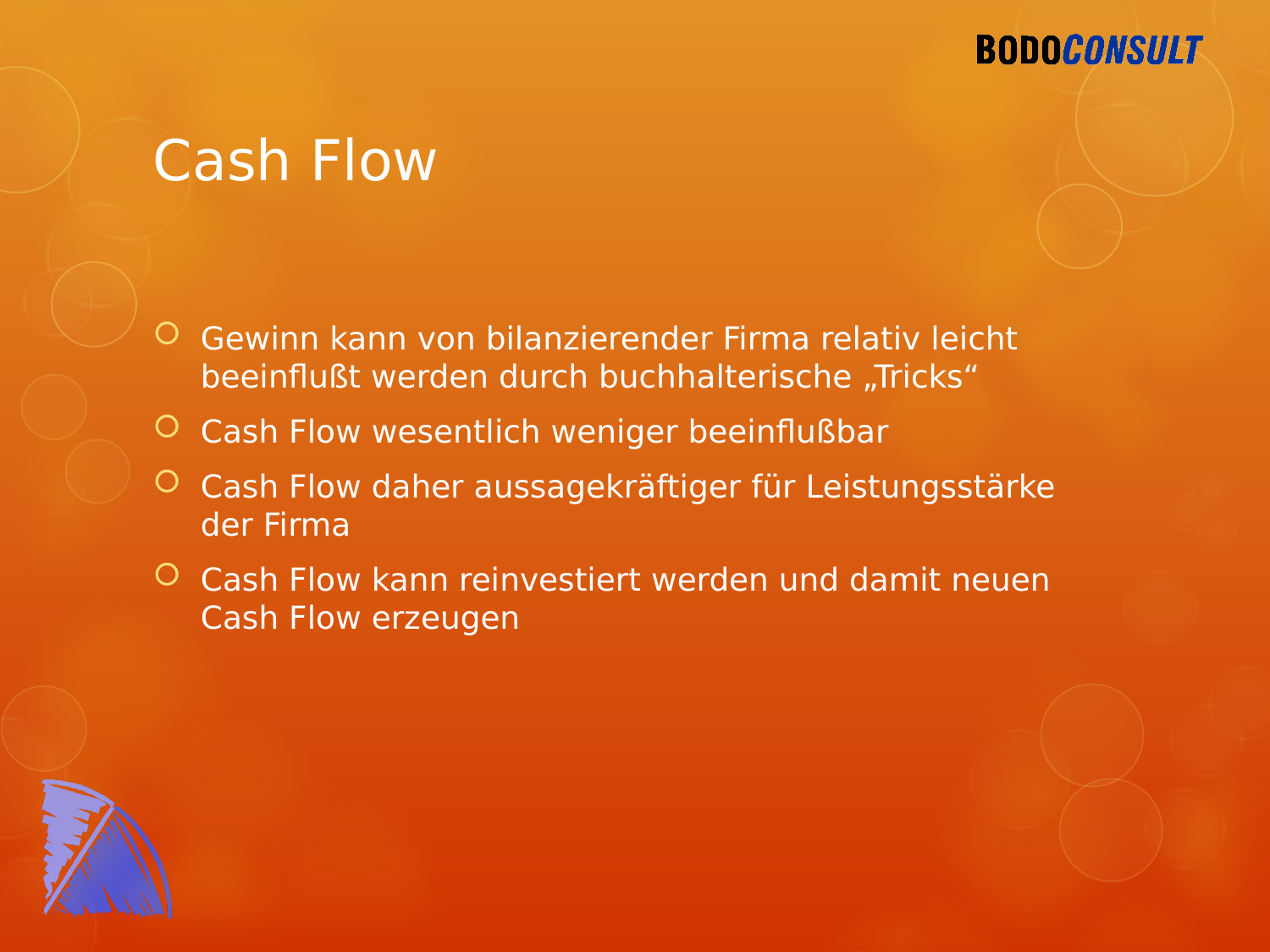

# Cash Flow
Gewinn kann von bilanzierender Firma relativ leicht beeinflußt werden durch buchhalterische „Tricks“
Cash Flow wesentlich weniger beeinflußbar
Cash Flow daher aussagekräftiger für Leistungsstärke der Firma
Cash Flow kann reinvestiert werden und damit neuen Cash Flow erzeugen